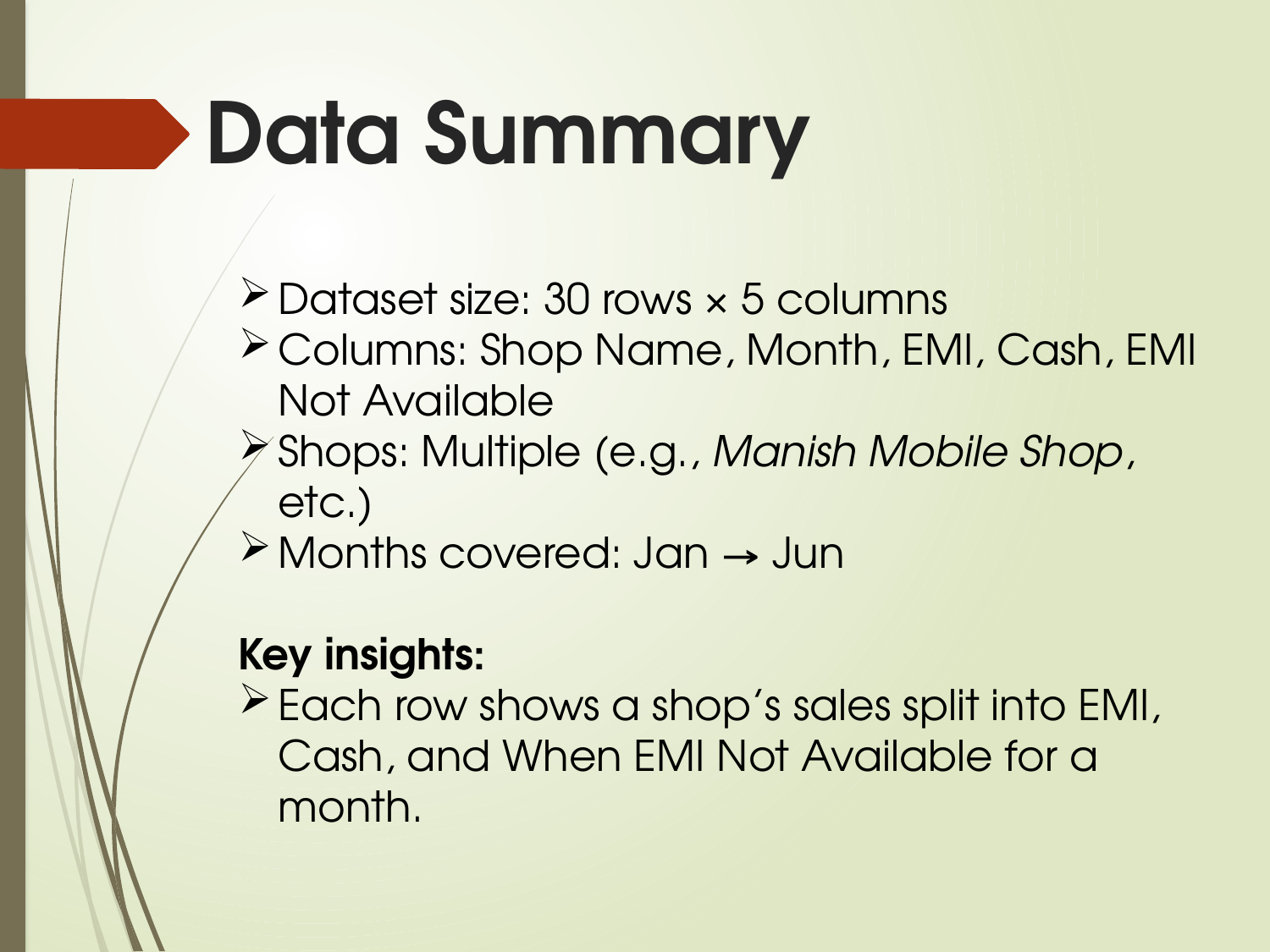

# Data Summary
Dataset size: 30 rows × 5 columns
Columns: Shop Name, Month, EMI, Cash, EMI Not Available
Shops: Multiple (e.g., Manish Mobile Shop, etc.)
Months covered: Jan → Jun

Key insights:
Each row shows a shop’s sales split into EMI, Cash, and When EMI Not Available for a month.